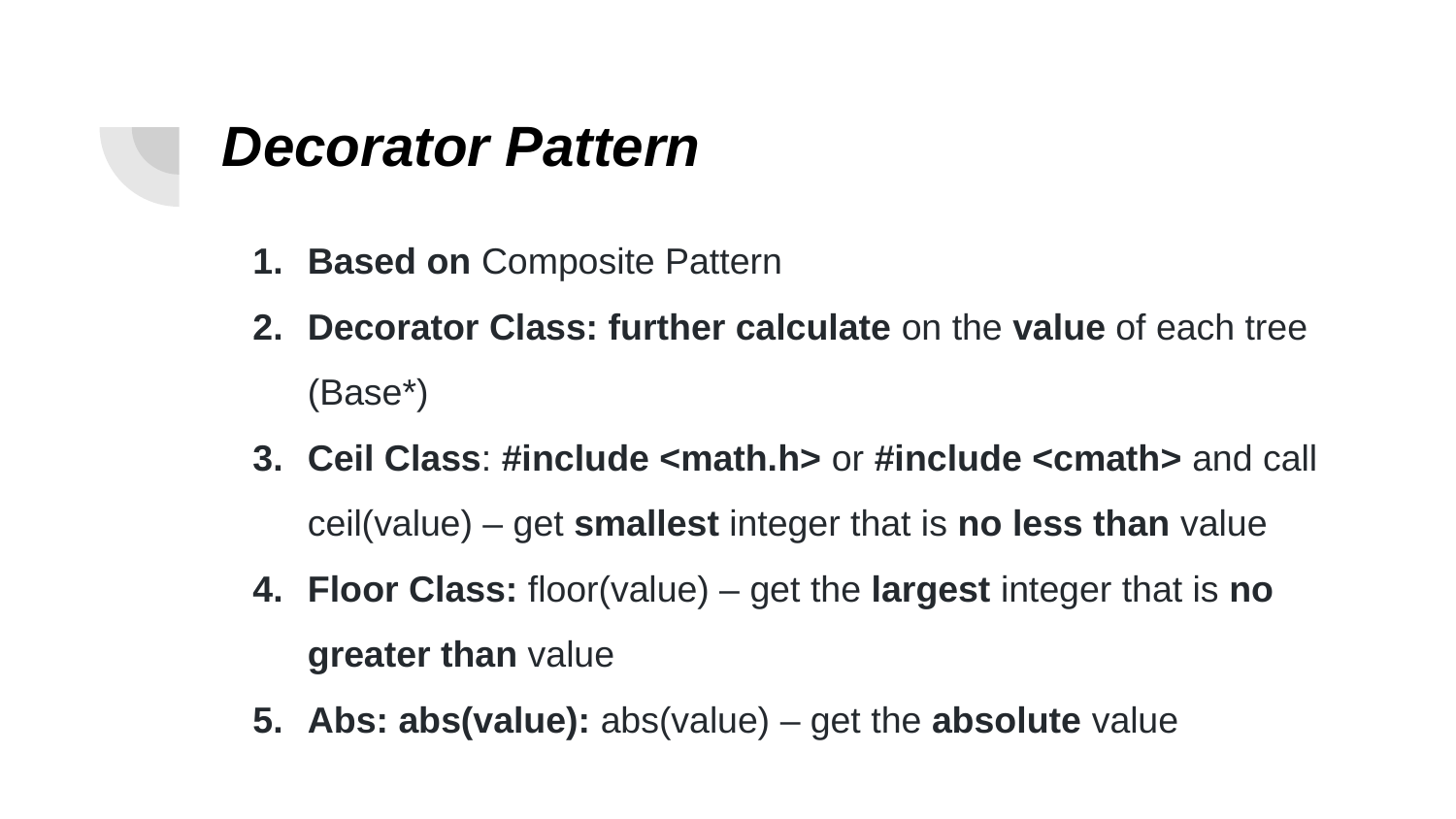

# Decorator Pattern
Based on Composite Pattern
Decorator Class: further calculate on the value of each tree (Base*)
Ceil Class: #include <math.h> or #include <cmath> and call ceil(value) – get smallest integer that is no less than value
Floor Class: floor(value) – get the largest integer that is no greater than value
Abs: abs(value): abs(value) – get the absolute value